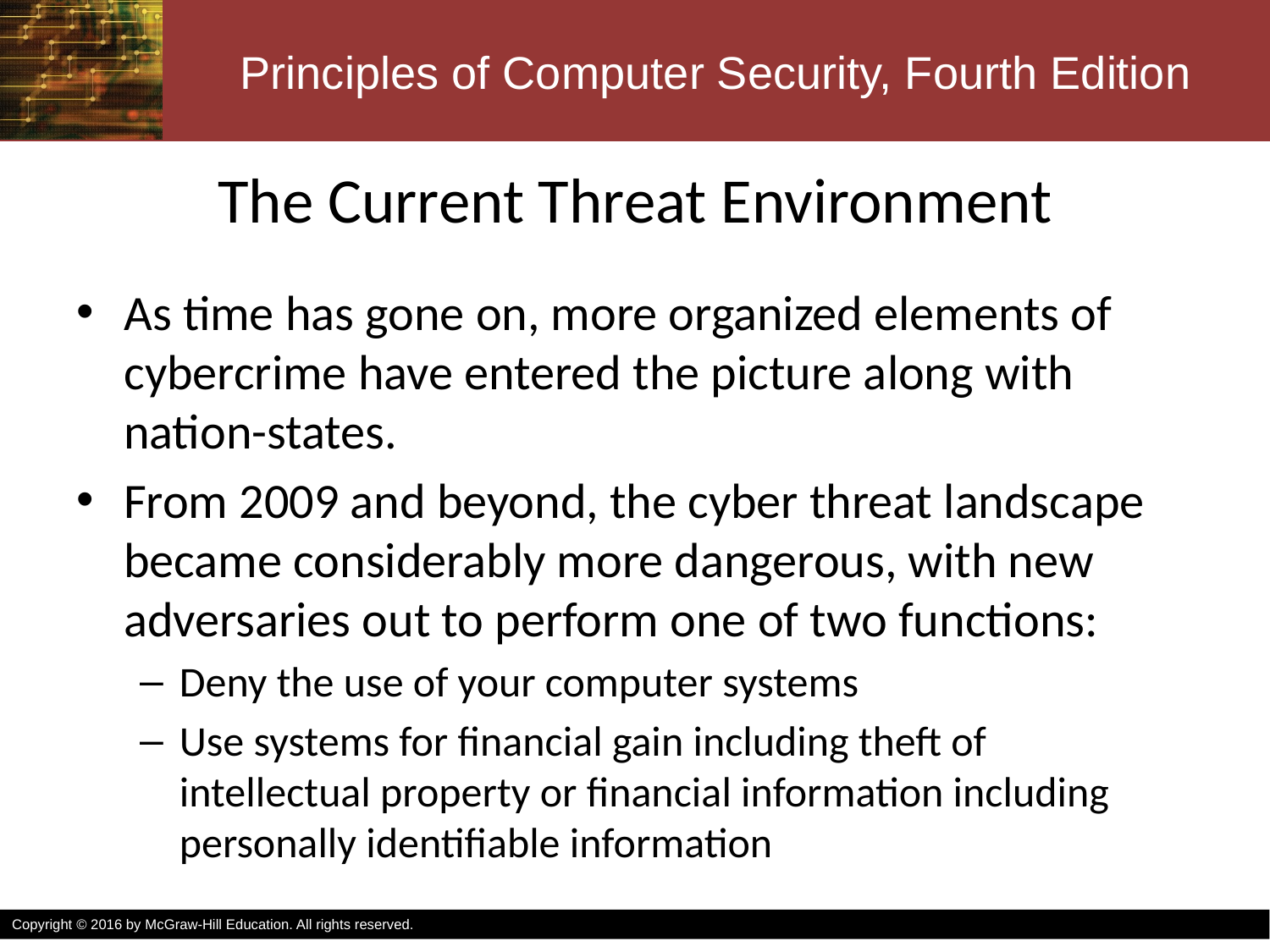

# The Current Threat Environment
As time has gone on, more organized elements of cybercrime have entered the picture along with nation-states.
From 2009 and beyond, the cyber threat landscape became considerably more dangerous, with new adversaries out to perform one of two functions:
Deny the use of your computer systems
Use systems for financial gain including theft of
intellectual property or financial information including personally identifiable information